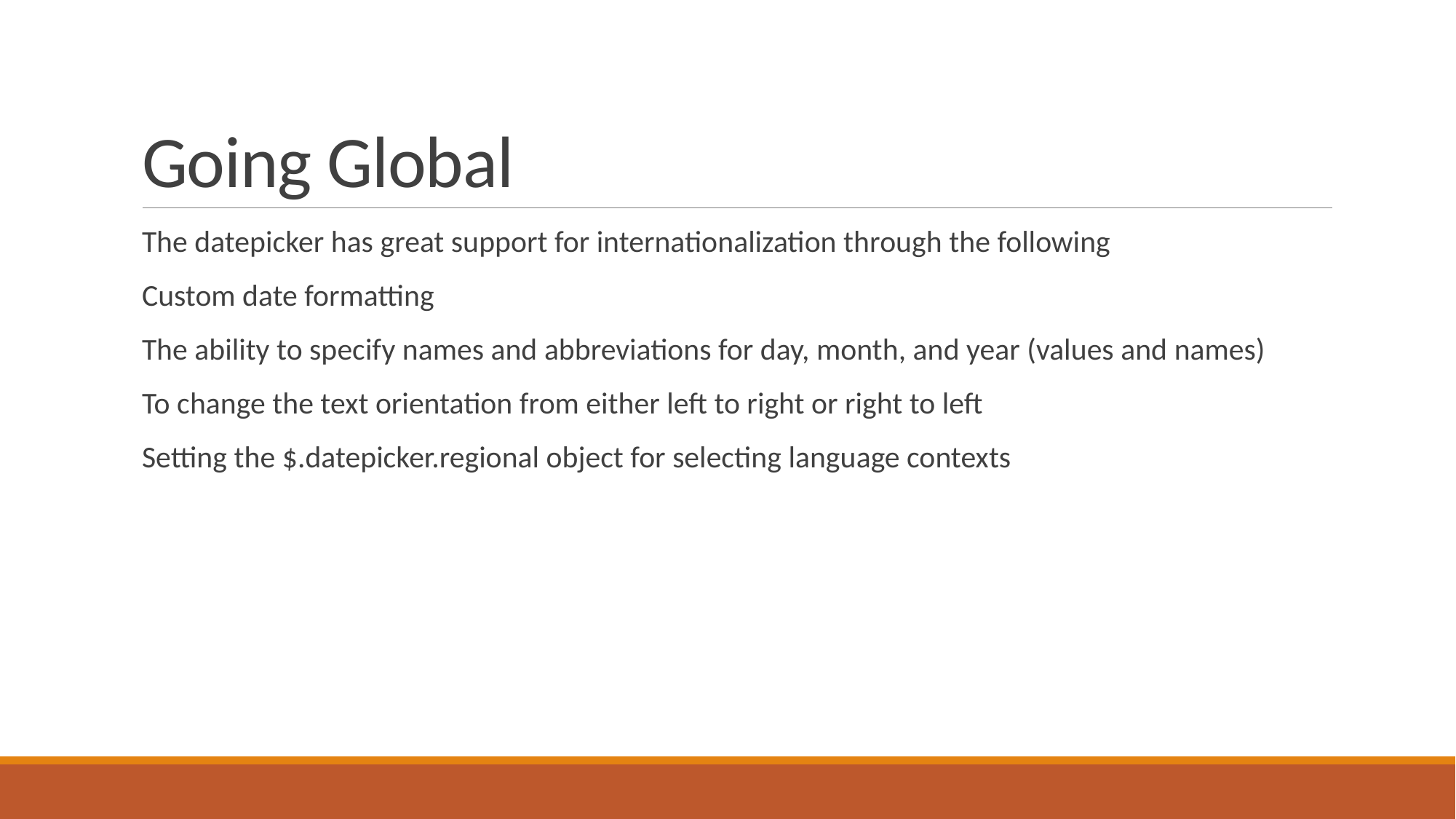

# Going Global
The datepicker has great support for internationalization through the following
Custom date formatting
The ability to specify names and abbreviations for day, month, and year (values and names)
To change the text orientation from either left to right or right to left
Setting the $.datepicker.regional object for selecting language contexts